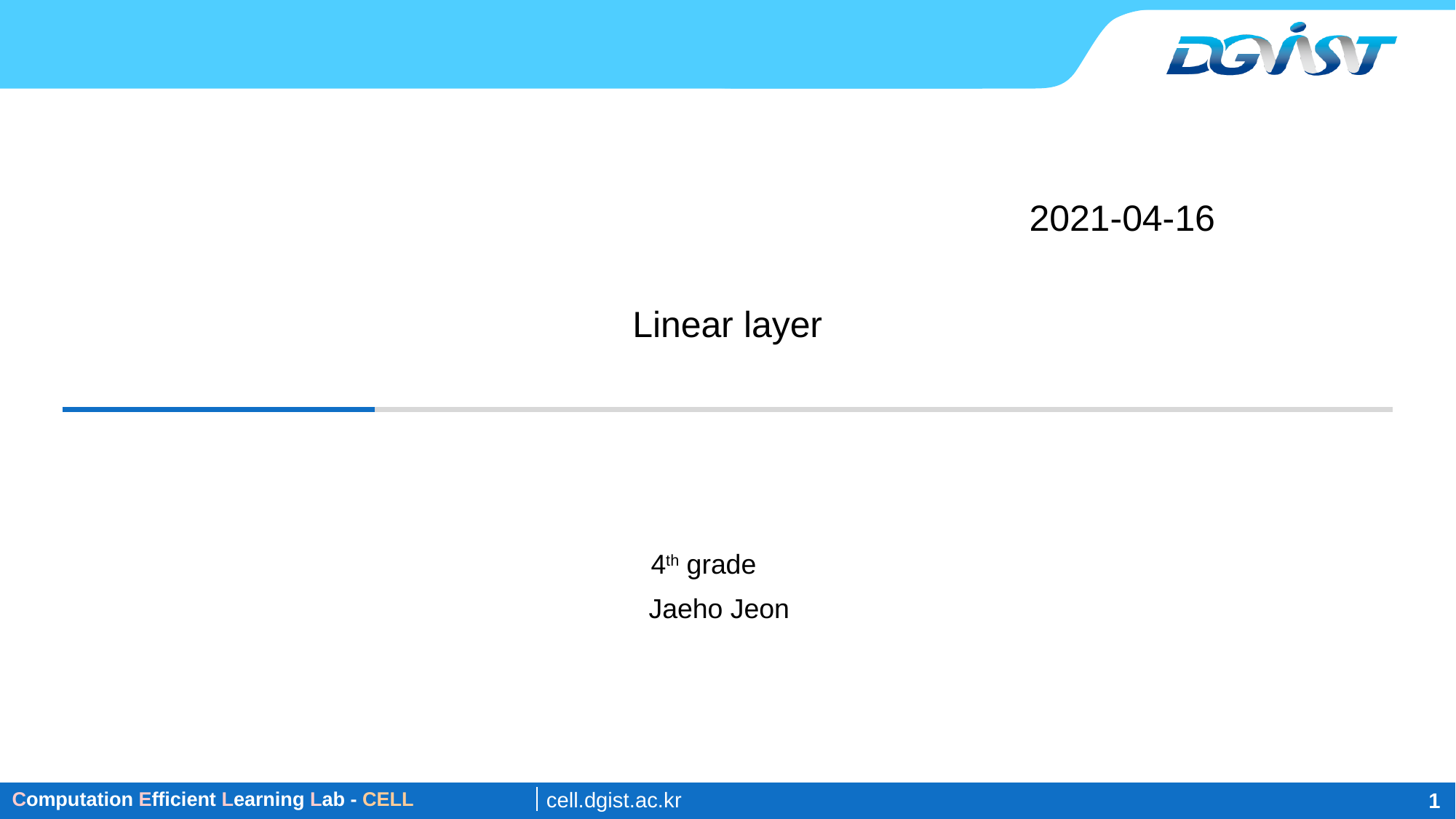

2021-04-16
# Linear layer

4th grade
Jaeho Jeon